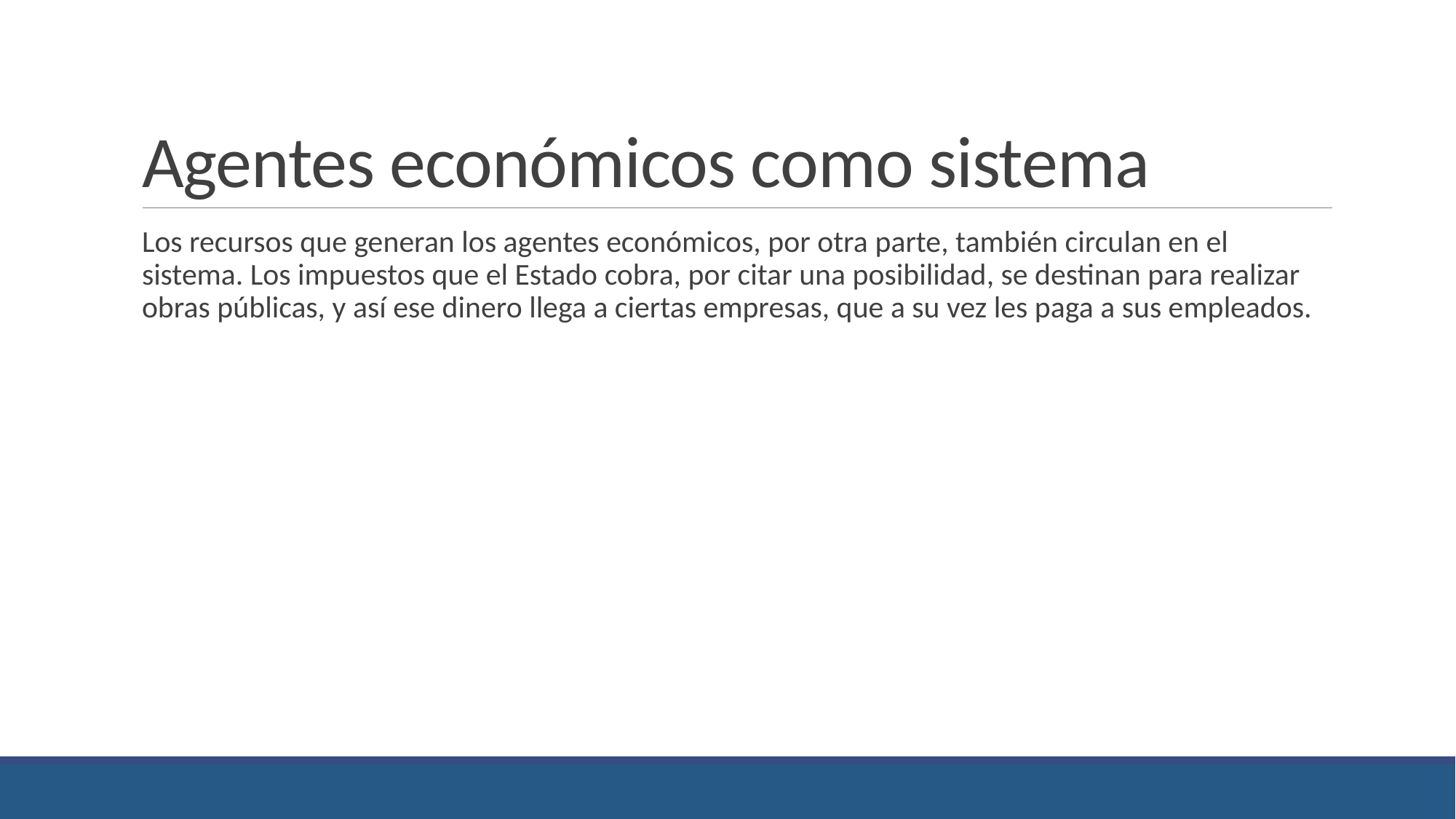

# Agentes económicos como sistema
Los recursos que generan los agentes económicos, por otra parte, también circulan en el sistema. Los impuestos que el Estado cobra, por citar una posibilidad, se destinan para realizar obras públicas, y así ese dinero llega a ciertas empresas, que a su vez les paga a sus empleados.